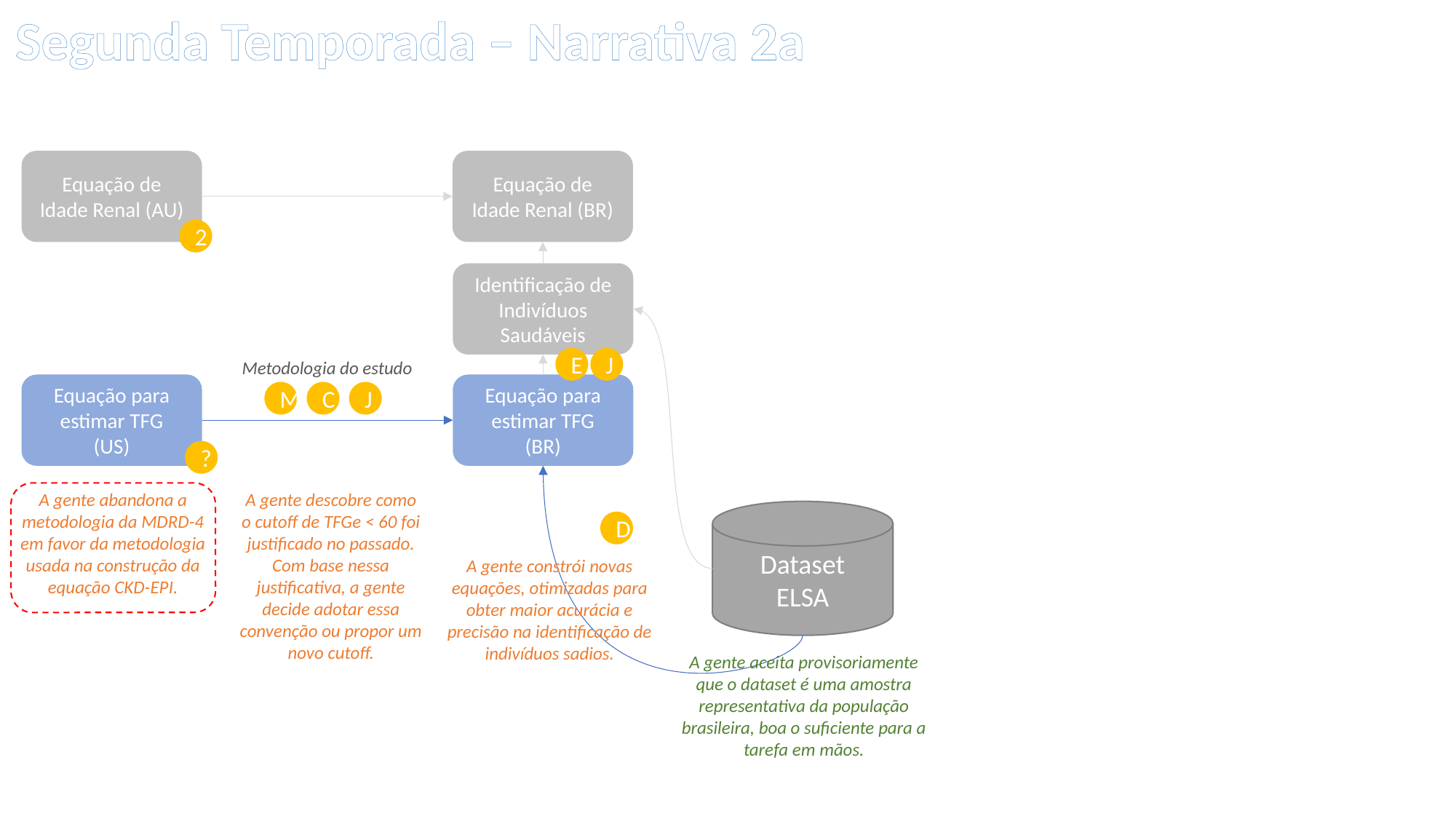

Segunda Temporada – Narrativa 2a
Equação de Idade Renal (AU)
Equação de Idade Renal (BR)
2
Identificação de Indivíduos Saudáveis
E
J
Metodologia do estudo
Equação para estimar TFG
(US)
Equação para estimar TFG
(BR)
M
C
J
?
A gente abandona a metodologia da MDRD-4 em favor da metodologia usada na construção da equação CKD-EPI.

A gente descobre como o cutoff de TFGe < 60 foi justificado no passado. Com base nessa justificativa, a gente decide adotar essa convenção ou propor um novo cutoff.
Dataset
ELSA
D
A gente constrói novas equações, otimizadas para obter maior acurácia e precisão na identificação de indivíduos sadios.
A gente aceita provisoriamente que o dataset é uma amostra representativa da população brasileira, boa o suficiente para a tarefa em mãos.